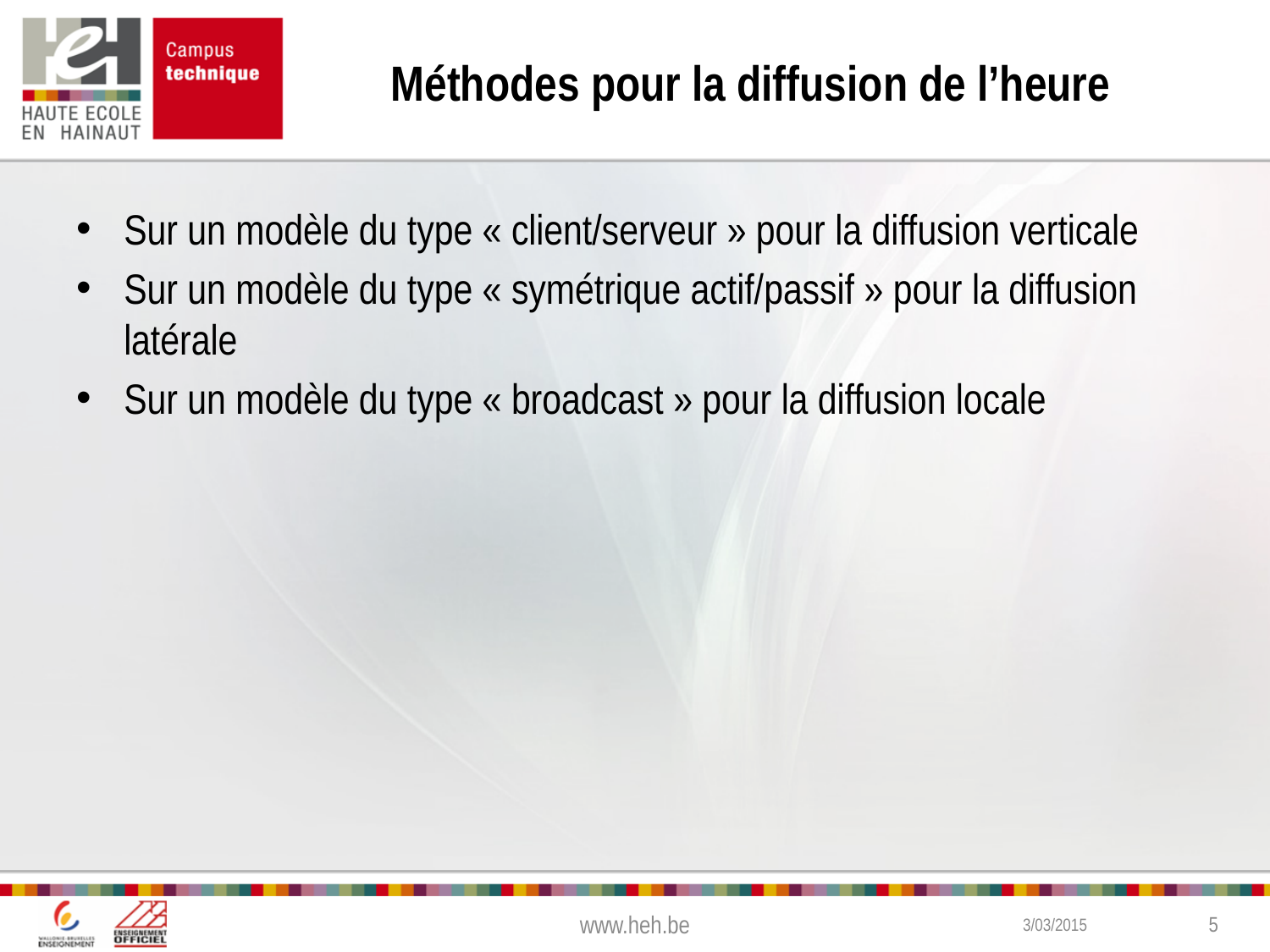

# Méthodes pour la diffusion de l’heure
Sur un modèle du type « client/serveur » pour la diffusion verticale
Sur un modèle du type « symétrique actif/passif » pour la diffusion latérale
Sur un modèle du type « broadcast » pour la diffusion locale
www.heh.be
3/03/2015
5